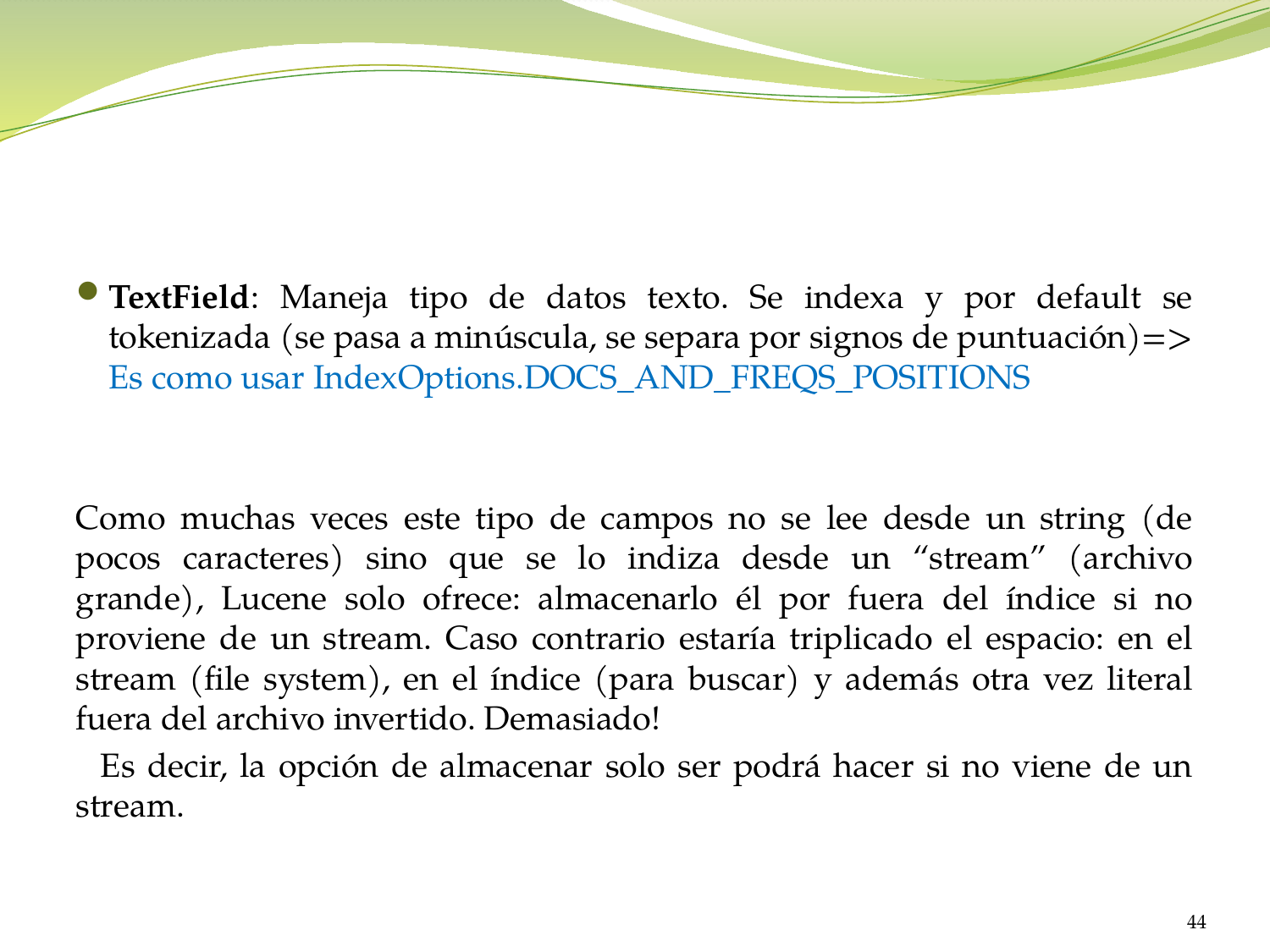

#
TextField: Maneja tipo de datos texto. Se indexa y por default se tokenizada (se pasa a minúscula, se separa por signos de puntuación)=> Es como usar IndexOptions.DOCS_AND_FREQS_POSITIONS

Como muchas veces este tipo de campos no se lee desde un string (de pocos caracteres) sino que se lo indiza desde un “stream” (archivo grande), Lucene solo ofrece: almacenarlo él por fuera del índice si no proviene de un stream. Caso contrario estaría triplicado el espacio: en el stream (file system), en el índice (para buscar) y además otra vez literal fuera del archivo invertido. Demasiado!
  Es decir, la opción de almacenar solo ser podrá hacer si no viene de un stream.
44